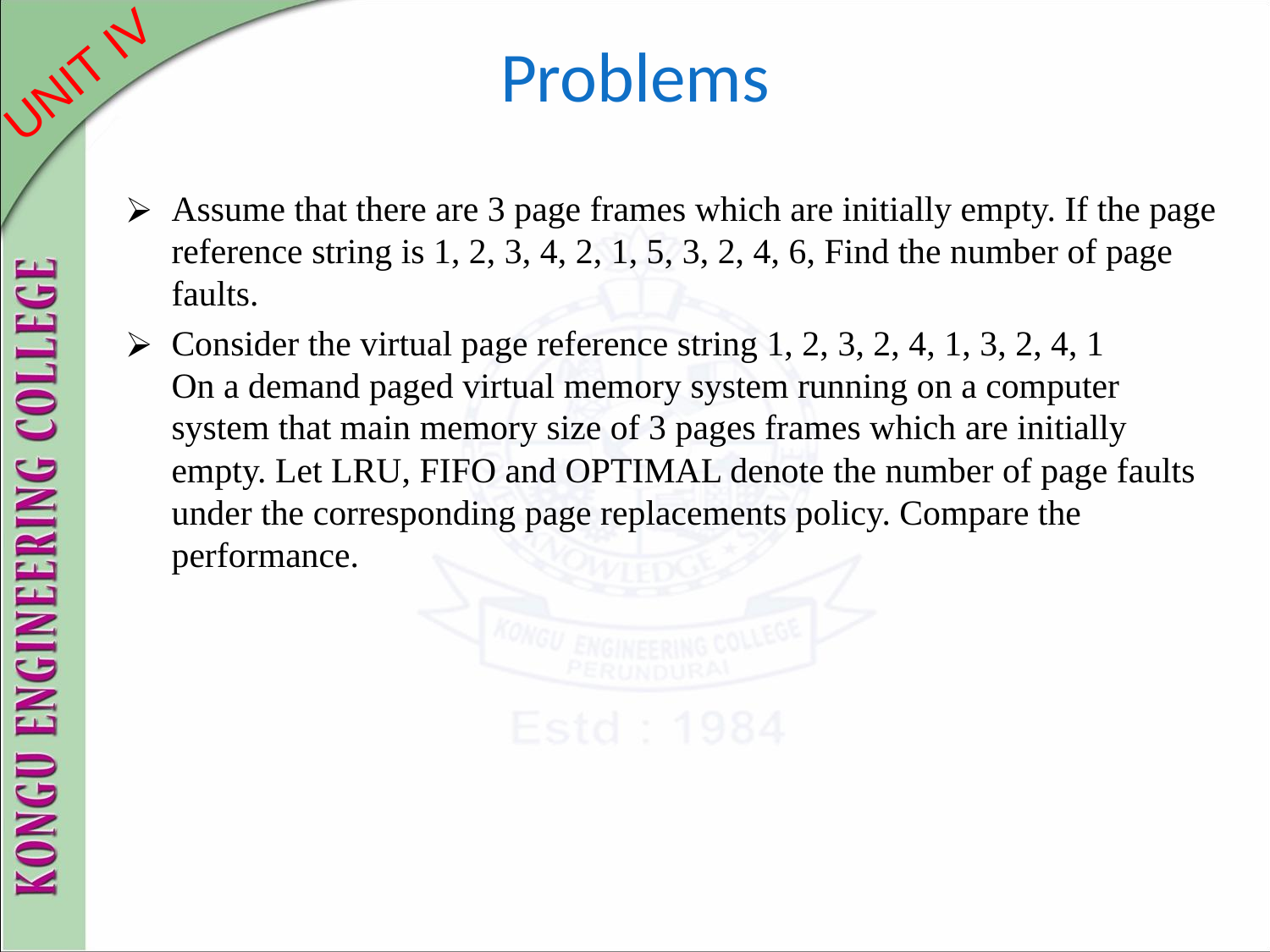

# Problems
Assume that there are 3 page frames which are initially empty. If the page reference string is 1, 2, 3, 4, 2, 1, 5, 3, 2, 4, 6, Find the number of page faults.
Consider the virtual page reference string 1, 2, 3, 2, 4, 1, 3, 2, 4, 1
On a demand paged virtual memory system running on a computer system that main memory size of 3 pages frames which are initially empty. Let LRU, FIFO and OPTIMAL denote the number of page faults under the corresponding page replacements policy. Compare the performance.